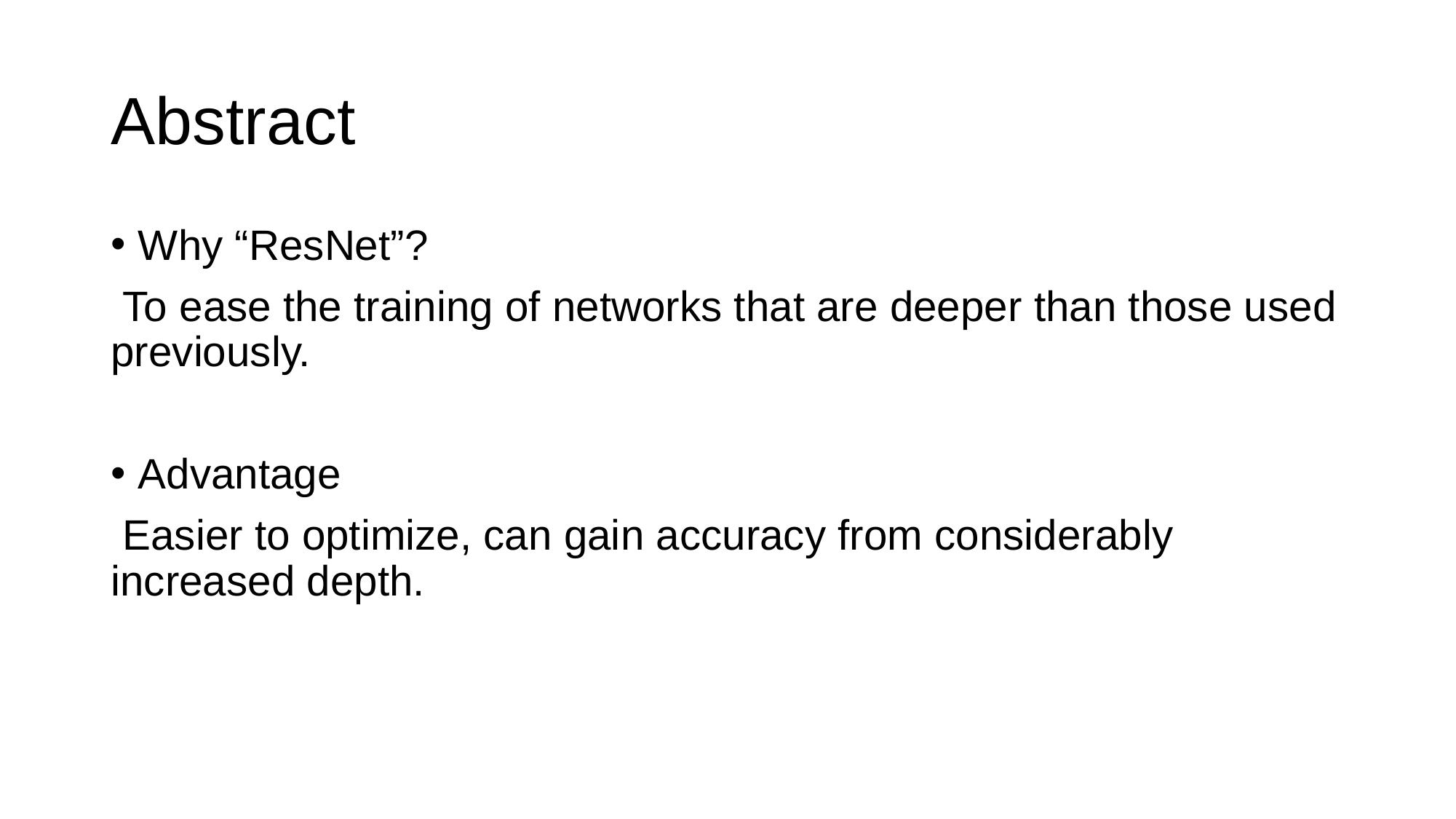

# Abstract
Why “ResNet”?
 To ease the training of networks that are deeper than those used previously.

Advantage
 Easier to optimize, can gain accuracy from considerably increased depth.